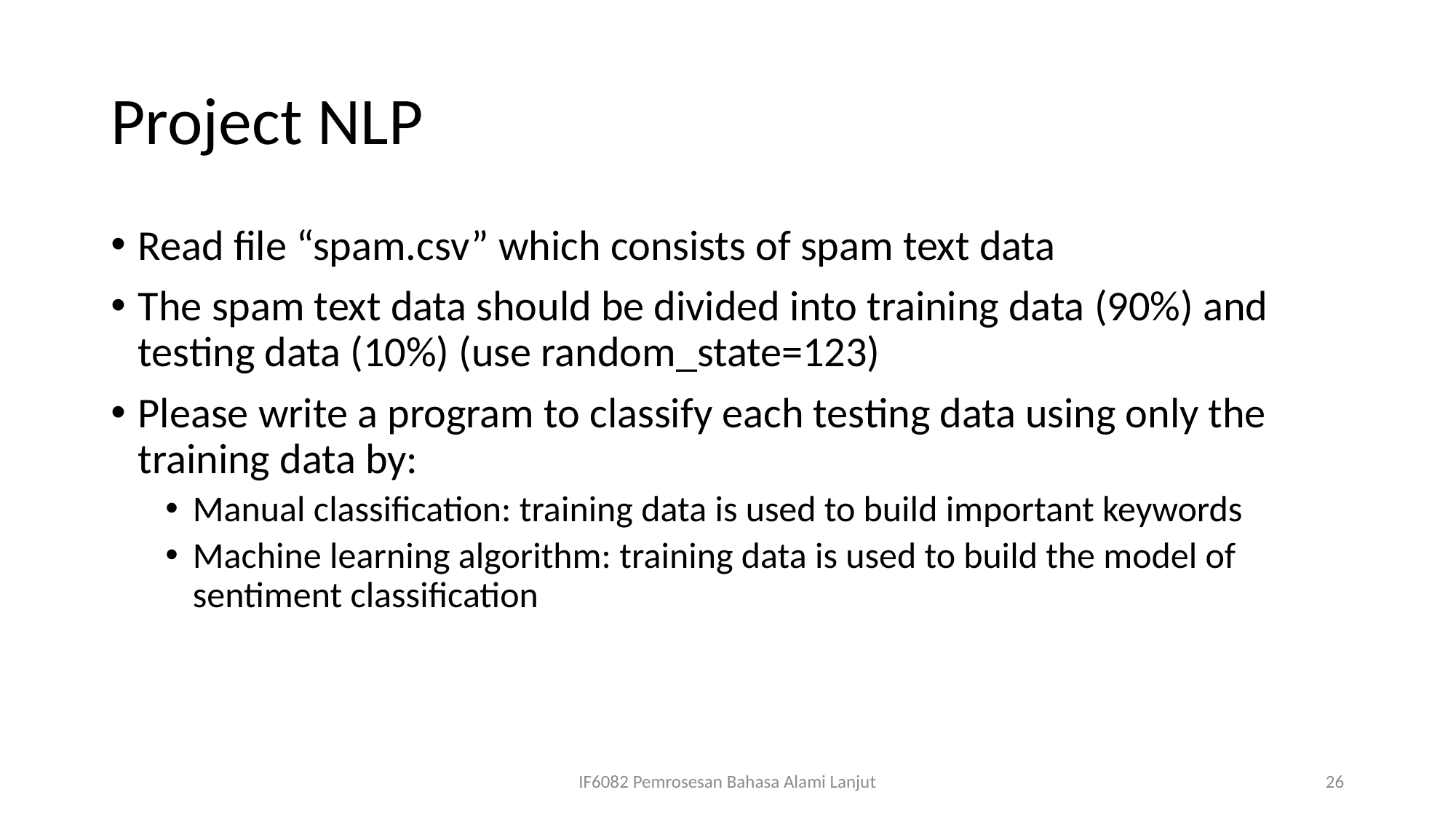

# Project NLP
Read file “spam.csv” which consists of spam text data
The spam text data should be divided into training data (90%) and testing data (10%) (use random_state=123)
Please write a program to classify each testing data using only the training data by:
Manual classification: training data is used to build important keywords
Machine learning algorithm: training data is used to build the model of sentiment classification
IF6082 Pemrosesan Bahasa Alami Lanjut
26